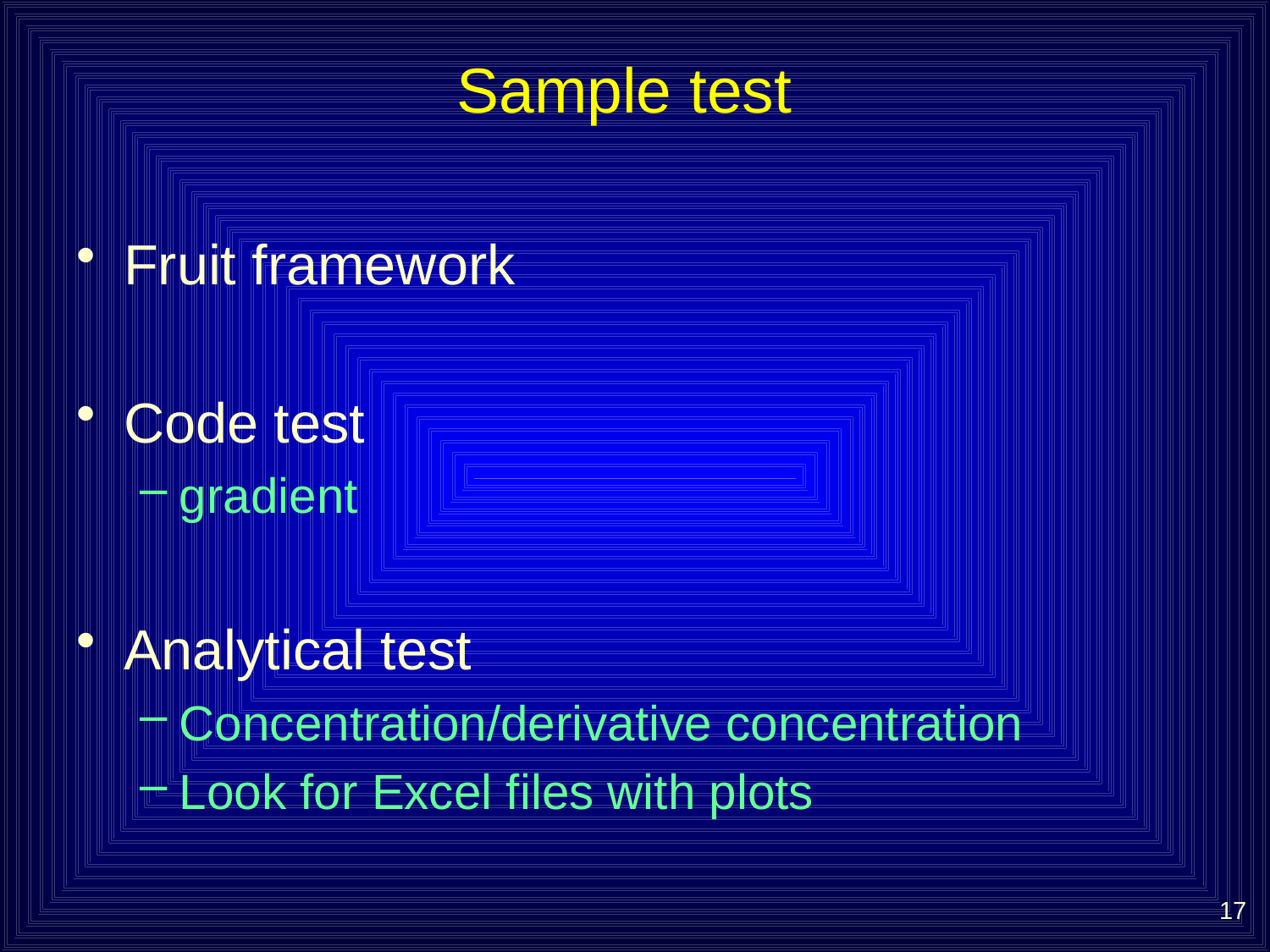

# Sample test
Fruit framework

Code test
gradient

Analytical test
Concentration/derivative concentration
Look for Excel files with plots

17